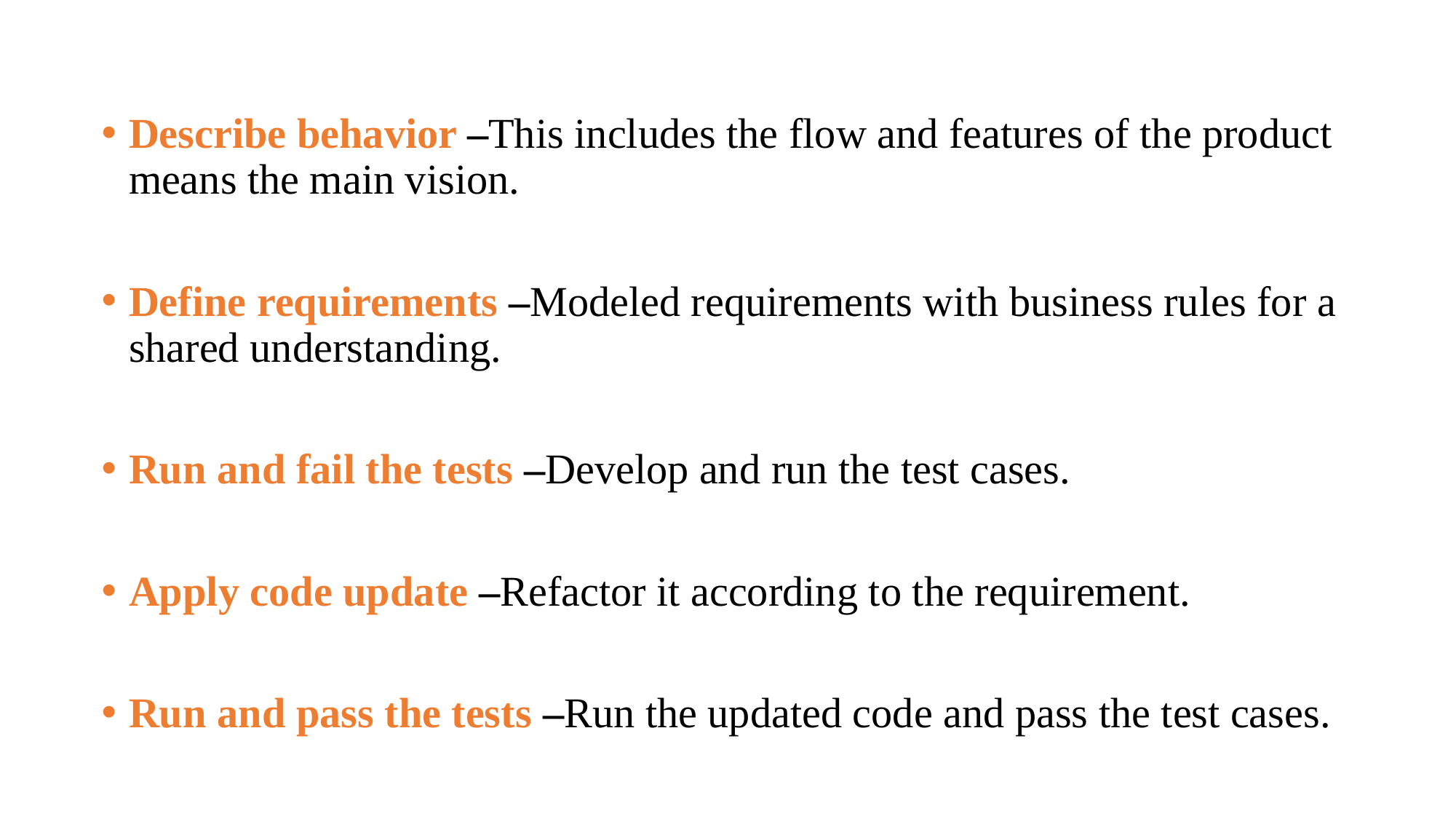

Describe behavior –This includes the flow and features of the product means the main vision.

Define requirements –Modeled requirements with business rules for a shared understanding.

Run and fail the tests –Develop and run the test cases.

Apply code update –Refactor it according to the requirement.

Run and pass the tests –Run the updated code and pass the test cases.